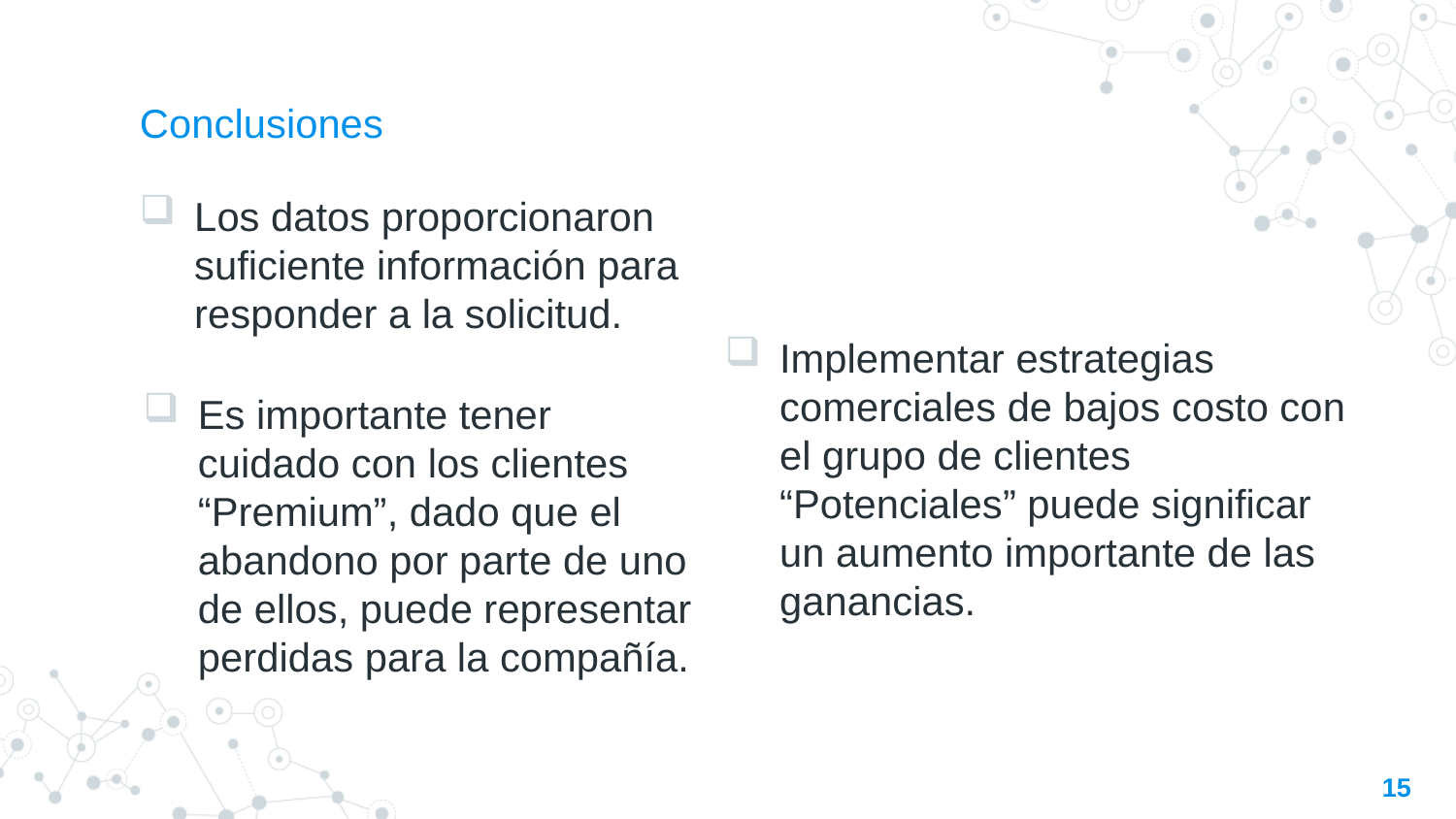

# Conclusiones
Los datos proporcionaron suficiente información para responder a la solicitud.
Implementar estrategias comerciales de bajos costo con el grupo de clientes “Potenciales” puede significar un aumento importante de las ganancias.
Es importante tener cuidado con los clientes “Premium”, dado que el abandono por parte de uno de ellos, puede representar perdidas para la compañía.
15